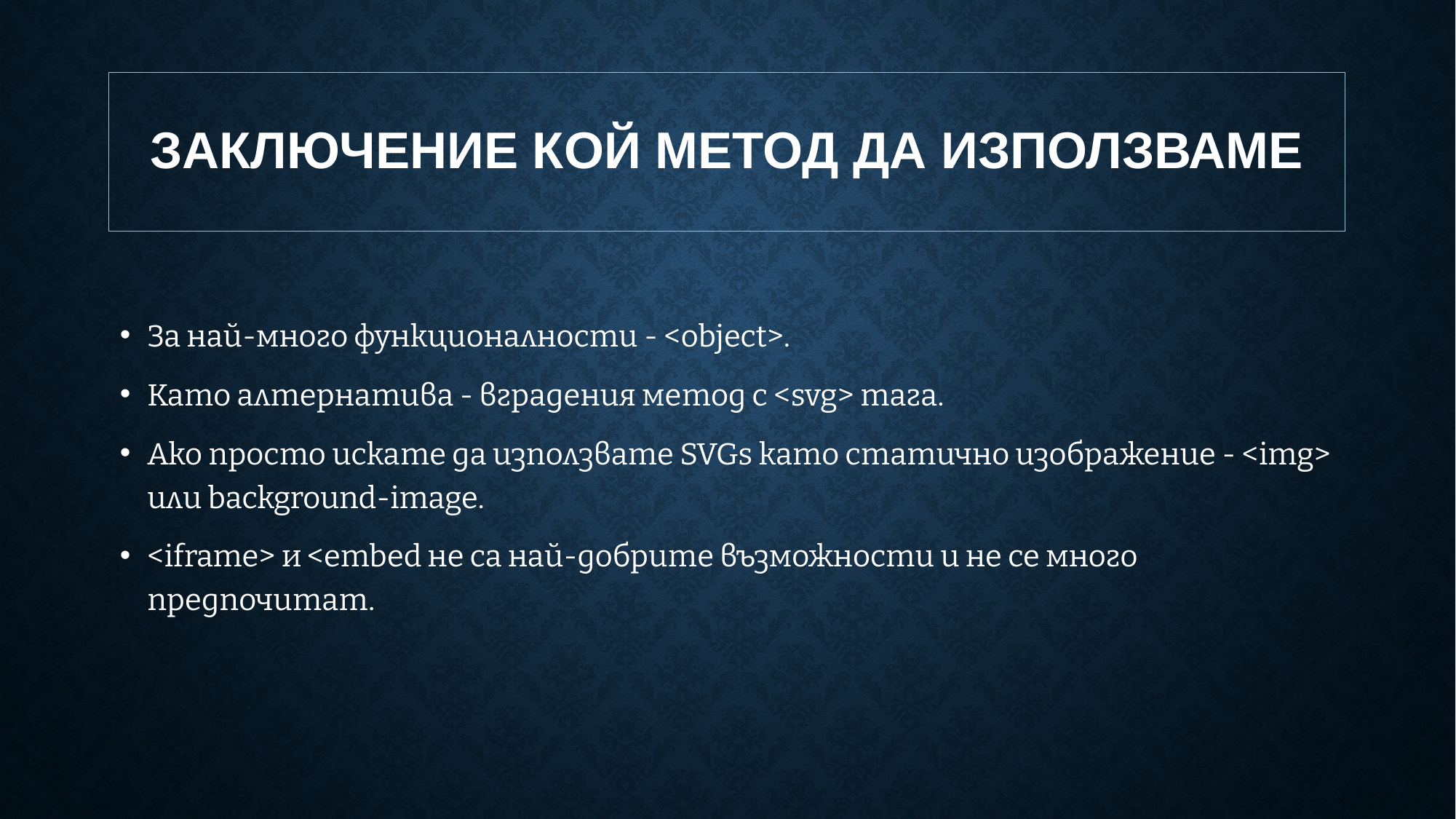

# Заключение кой метод да използваме
За най-много функционалности - <object>.
Като алтернатива - вградения метод с <svg> тага.
Ако просто искате да използвате SVGs като статично изображение - <img> или background-image.
<iframe> и <embed не са най-добрите възможности и не се много предпочитат.